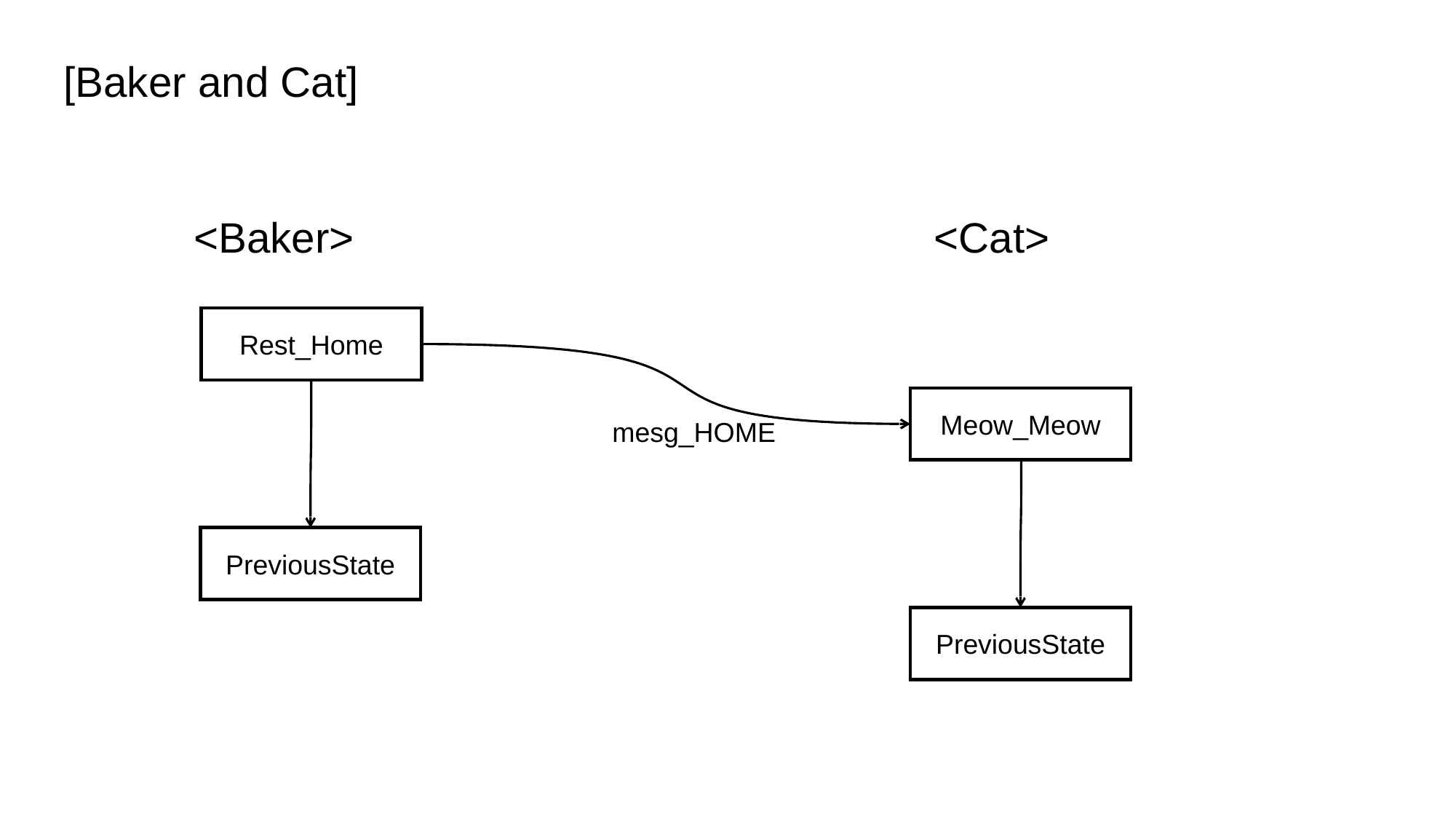

[Baker and Cat]
<Cat>
<Baker>
Rest_Home
Meow_Meow
mesg_HOME
PreviousState
PreviousState